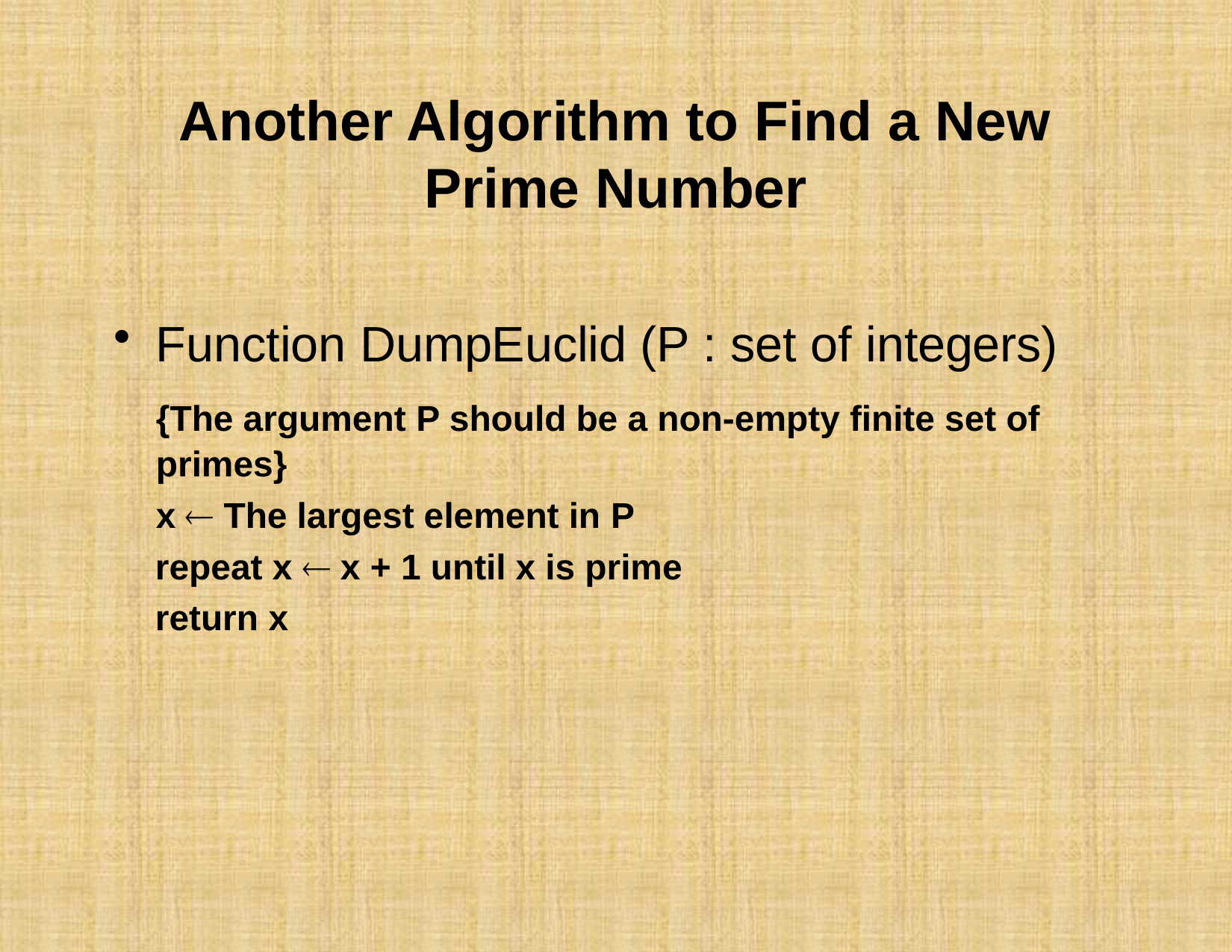

# Another Algorithm to Find a New  Prime Number
Function DumpEuclid (P : set of integers)
{The argument P should be a non-empty finite set of  primes}
x ← The largest element in P  repeat x ← x + 1 until x is prime  return x